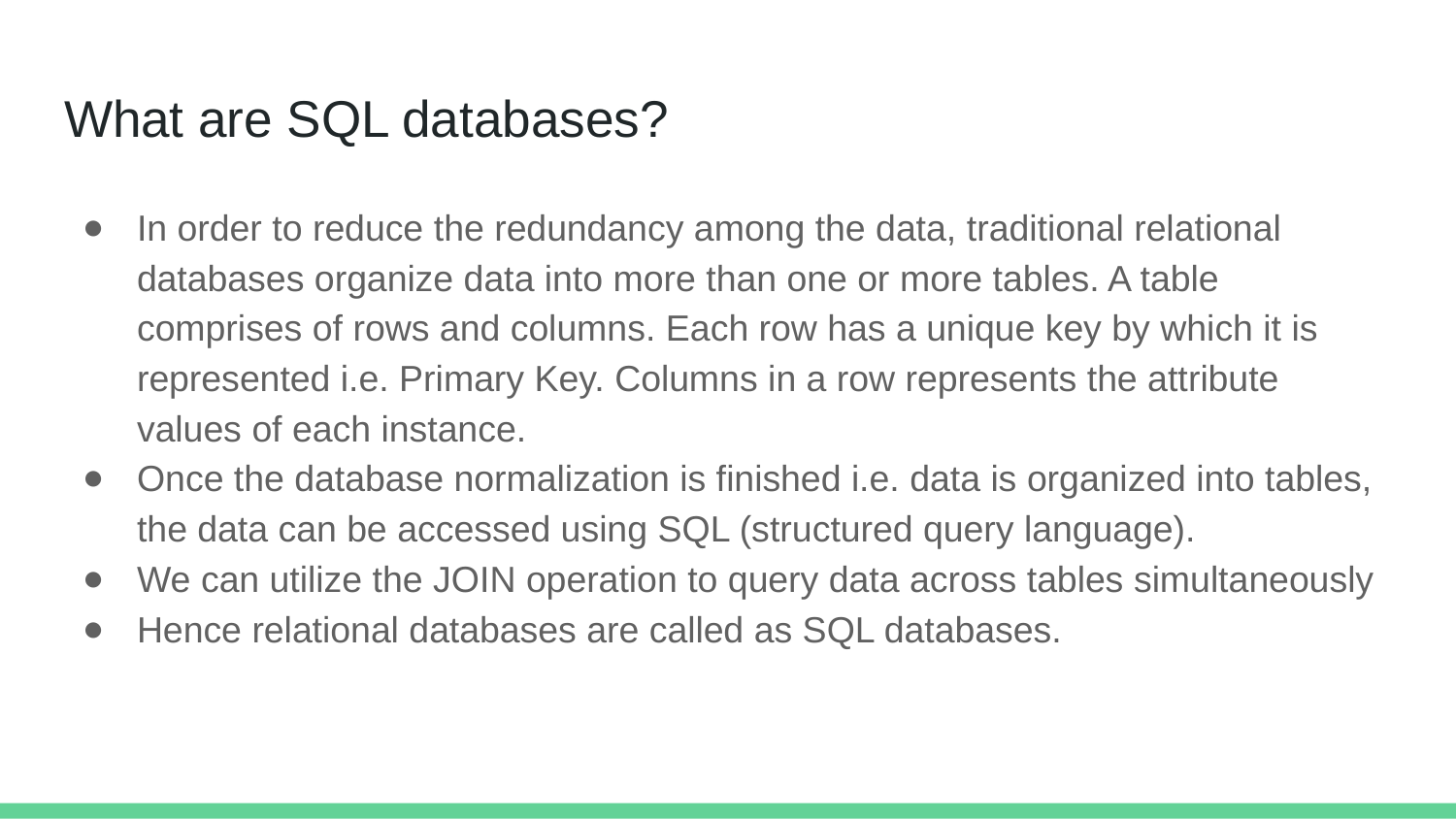

# What are SQL databases?
In order to reduce the redundancy among the data, traditional relational databases organize data into more than one or more tables. A table comprises of rows and columns. Each row has a unique key by which it is represented i.e. Primary Key. Columns in a row represents the attribute values of each instance.
Once the database normalization is finished i.e. data is organized into tables, the data can be accessed using SQL (structured query language).
We can utilize the JOIN operation to query data across tables simultaneously
Hence relational databases are called as SQL databases.